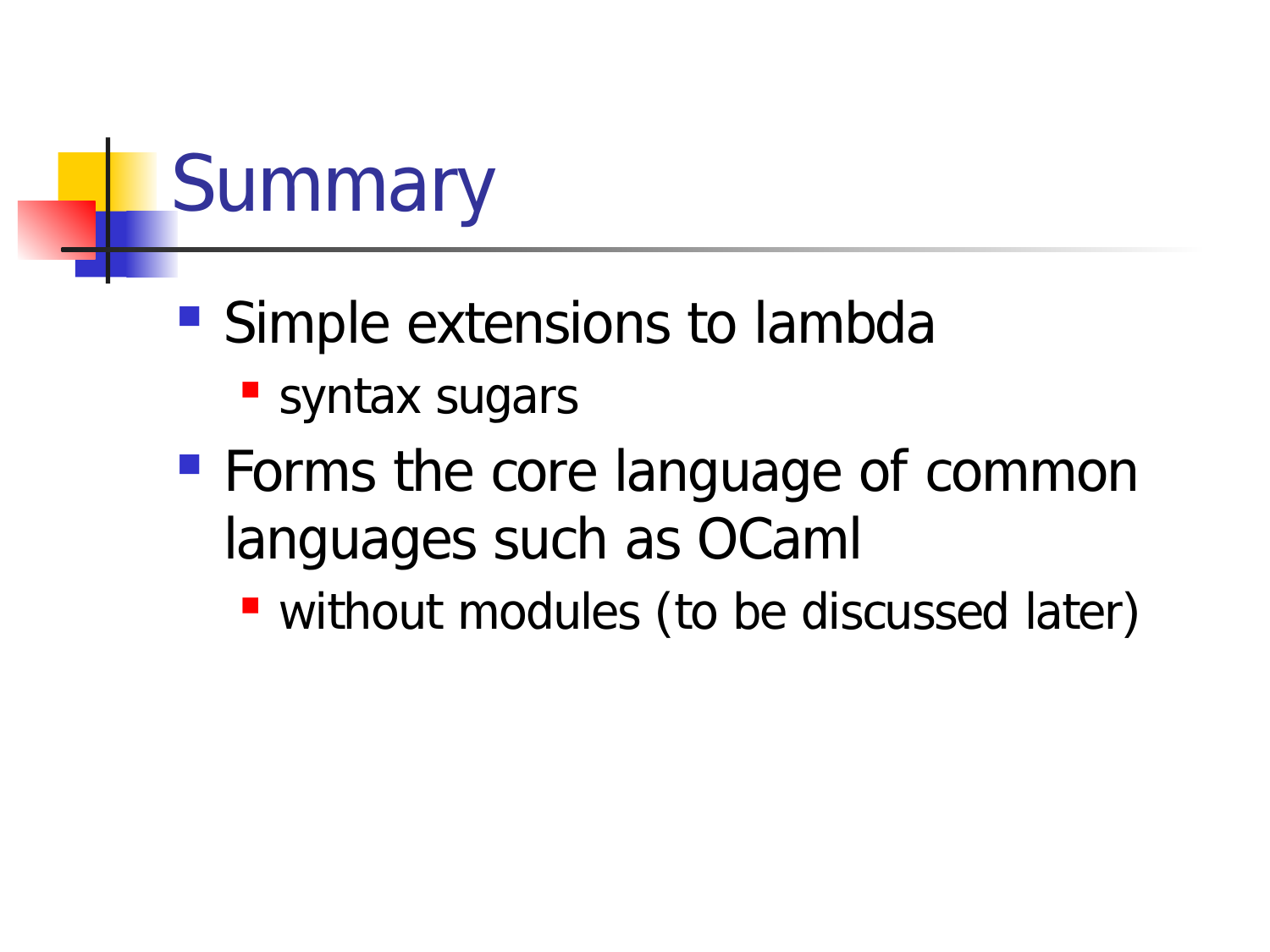

# Summary
Simple extensions to lambda
syntax sugars
Forms the core language of common languages such as OCaml
without modules (to be discussed later)